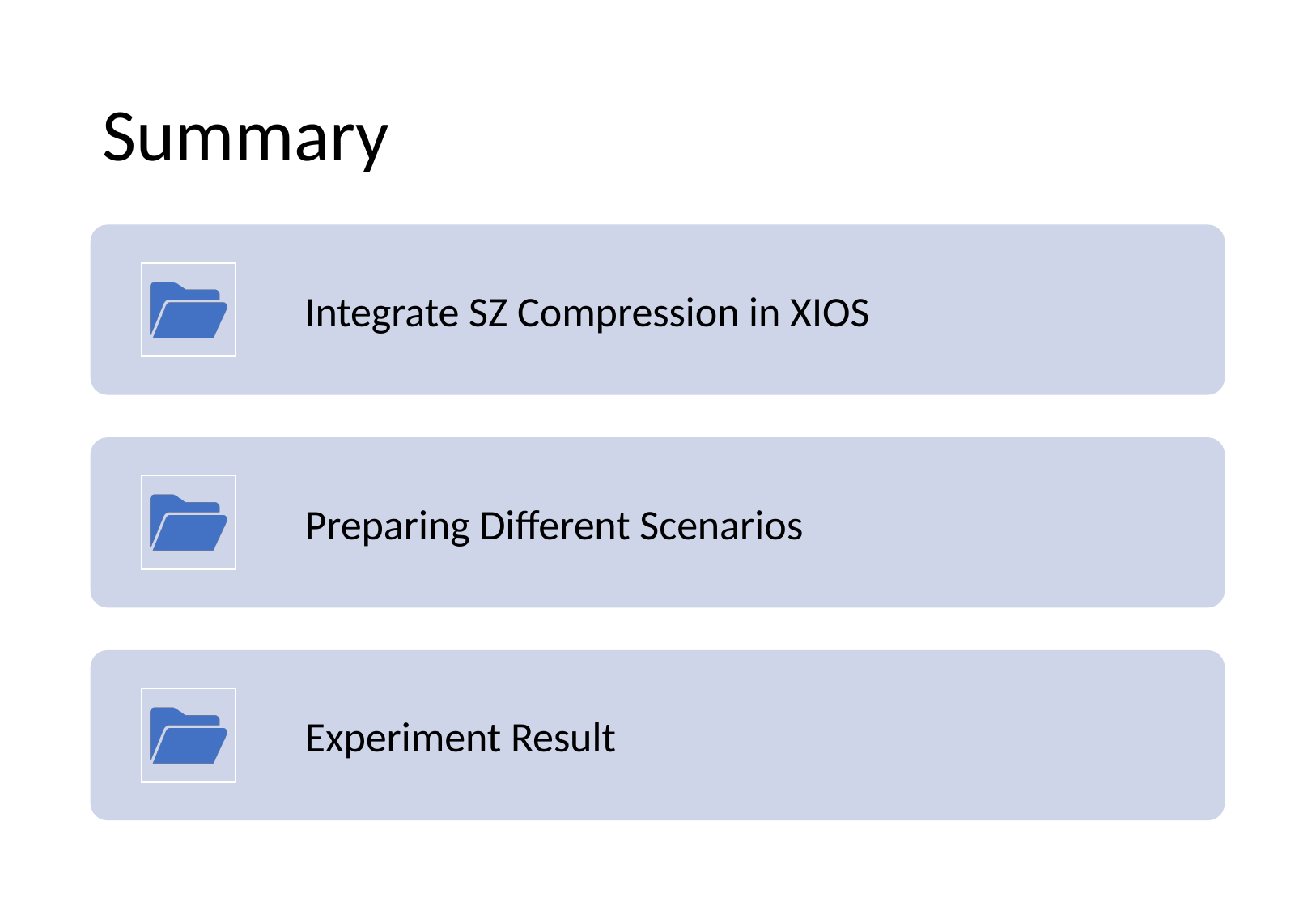

# Summary
Integrate SZ Compression in XIOS
Preparing Different Scenarios
Experiment Result